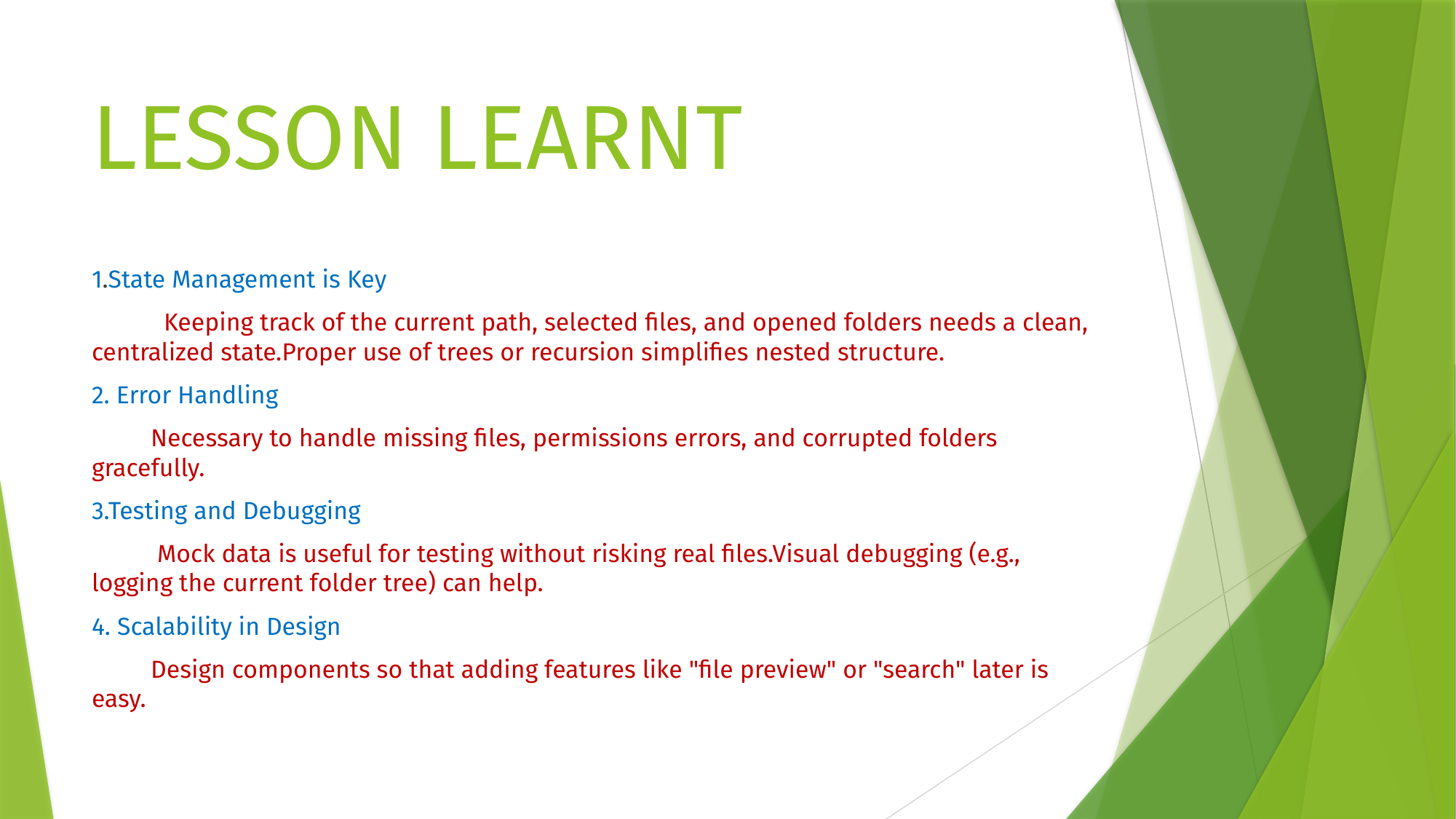

# LESSON LEARNT
1.State Management is Key
           Keeping track of the current path, selected files, and opened folders needs a clean, centralized state.Proper use of trees or recursion simplifies nested structure.
2. Error Handling
         Necessary to handle missing files, permissions errors, and corrupted folders gracefully.
3.Testing and Debugging
          Mock data is useful for testing without risking real files.Visual debugging (e.g., logging the current folder tree) can help.
4. Scalability in Design
         Design components so that adding features like "file preview" or "search" later is easy.